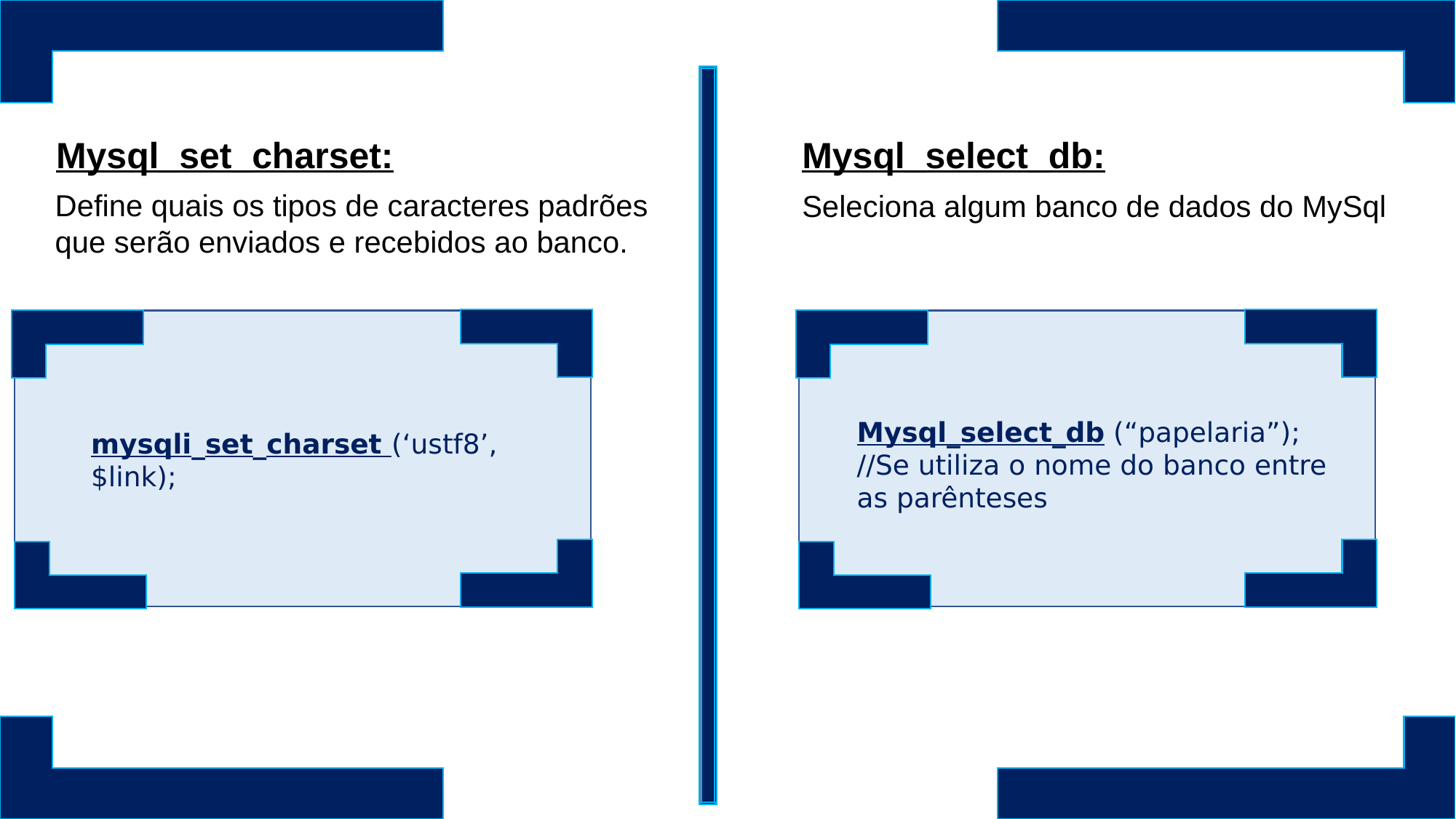

Mysql_select_db:
Mysql_set_charset:
Define quais os tipos de caracteres padrões que serão enviados e recebidos ao banco.
Seleciona algum banco de dados do MySql

Mysql_select_db (“papelaria”);
//Se utiliza o nome do banco entre as parênteses
mysqli_set_charset (‘ustf8’, $link);